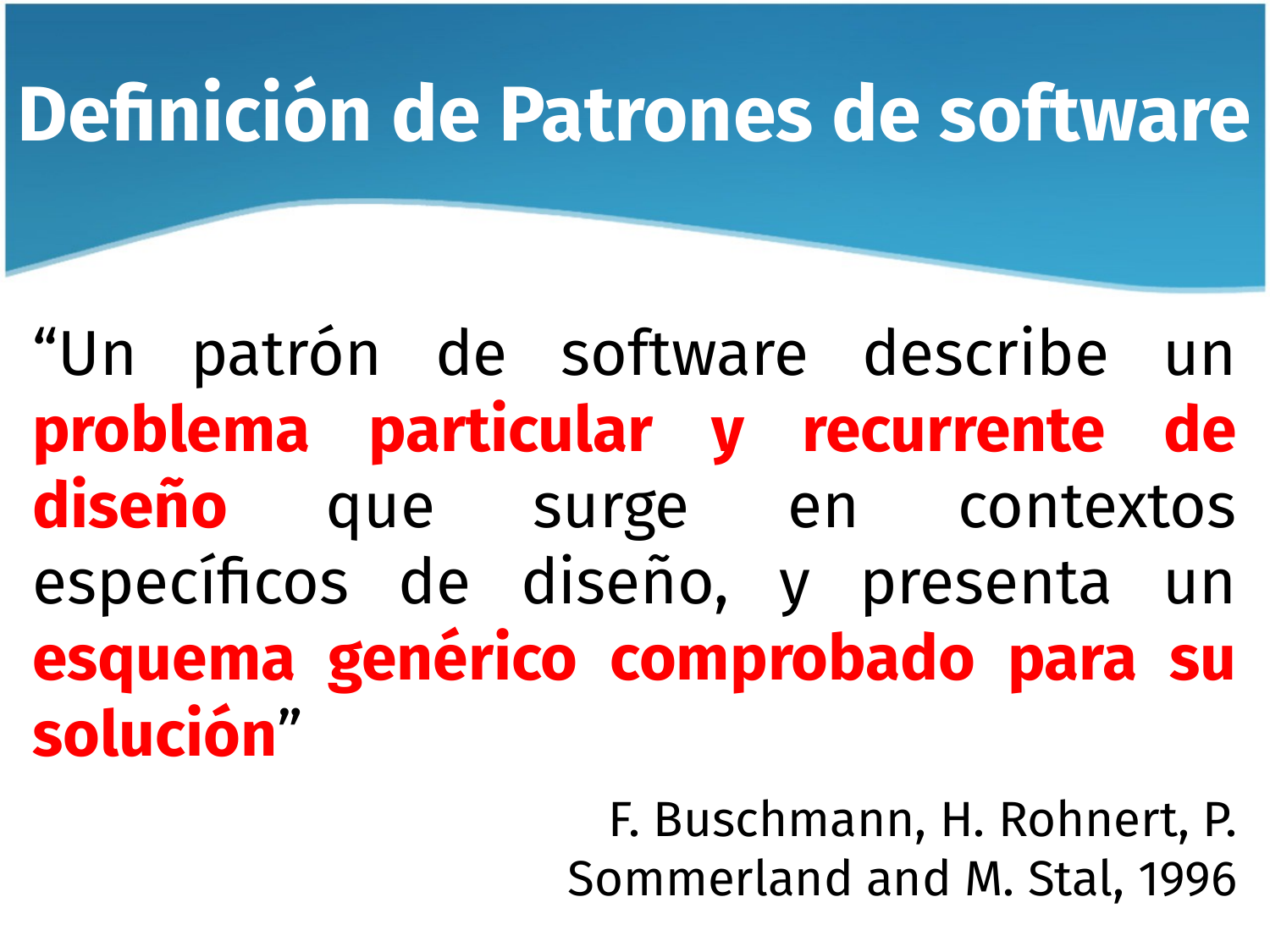

Definición de Patrones de software
“Un patrón de software describe un problema particular y recurrente de diseño que surge en contextos específicos de diseño, y presenta un esquema genérico comprobado para su solución”
				F. Buschmann, H. Rohnert, P. Sommerland and M. Stal, 1996